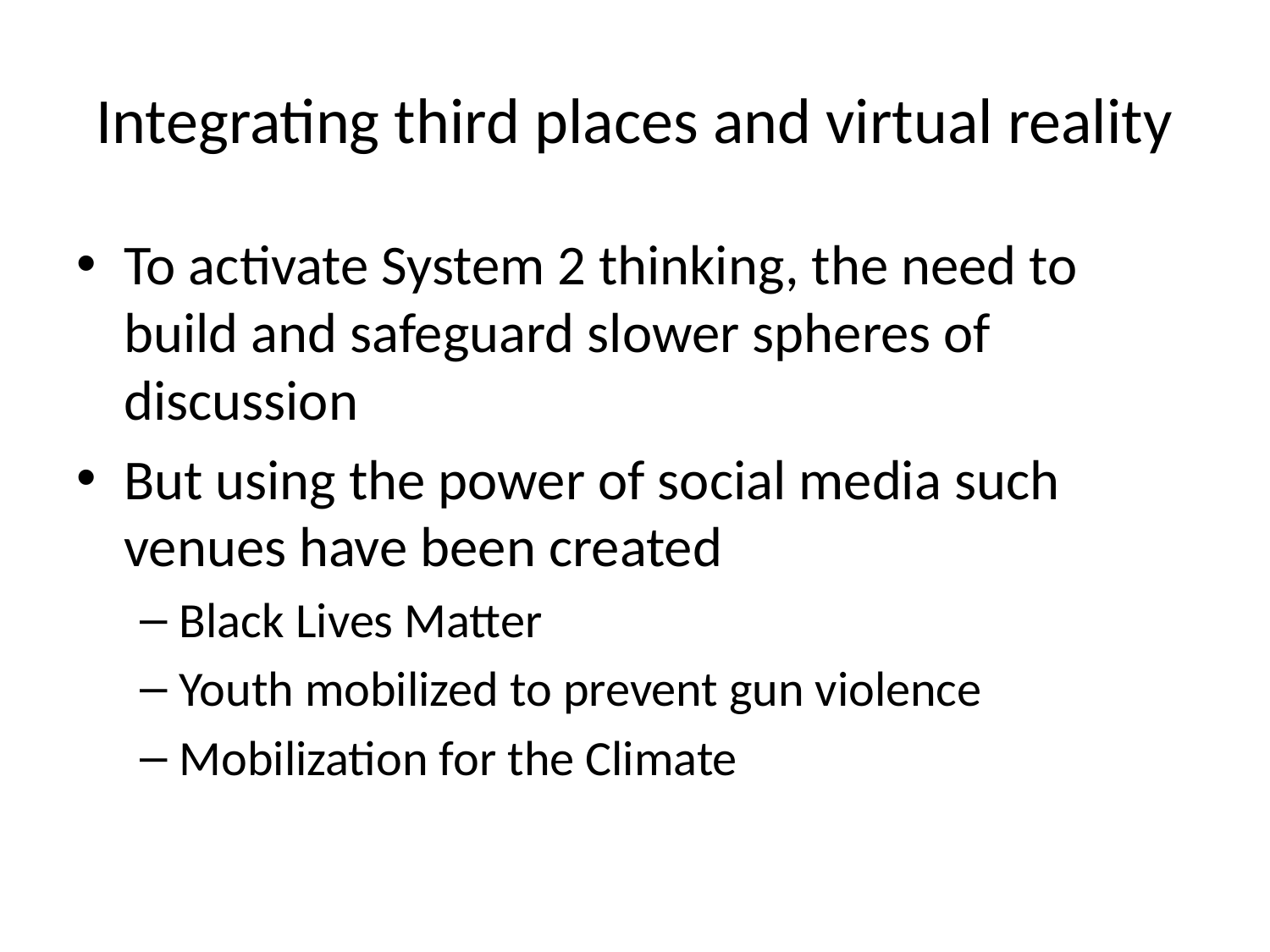

# Integrating third places and virtual reality
To activate System 2 thinking, the need to build and safeguard slower spheres of discussion
But using the power of social media such venues have been created
Black Lives Matter
Youth mobilized to prevent gun violence
Mobilization for the Climate